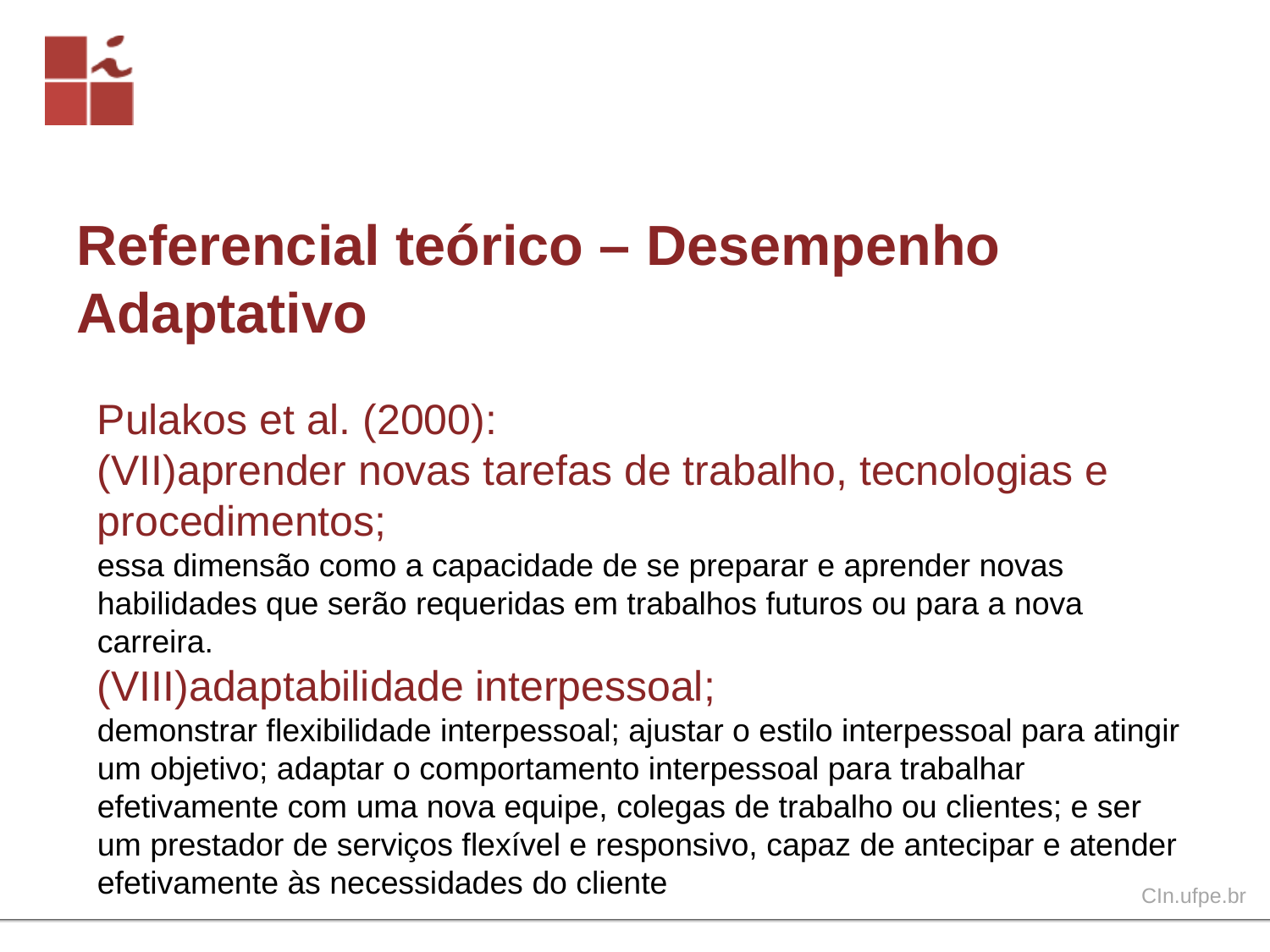

# Referencial teórico – Desempenho Adaptativo
Pulakos et al. (2000):
(VII)aprender novas tarefas de trabalho, tecnologias e procedimentos;
essa dimensão como a capacidade de se preparar e aprender novas habilidades que serão requeridas em trabalhos futuros ou para a nova carreira.
(VIII)adaptabilidade interpessoal;
demonstrar flexibilidade interpessoal; ajustar o estilo interpessoal para atingir um objetivo; adaptar o comportamento interpessoal para trabalhar efetivamente com uma nova equipe, colegas de trabalho ou clientes; e ser um prestador de serviços flexível e responsivo, capaz de antecipar e atender efetivamente às necessidades do cliente